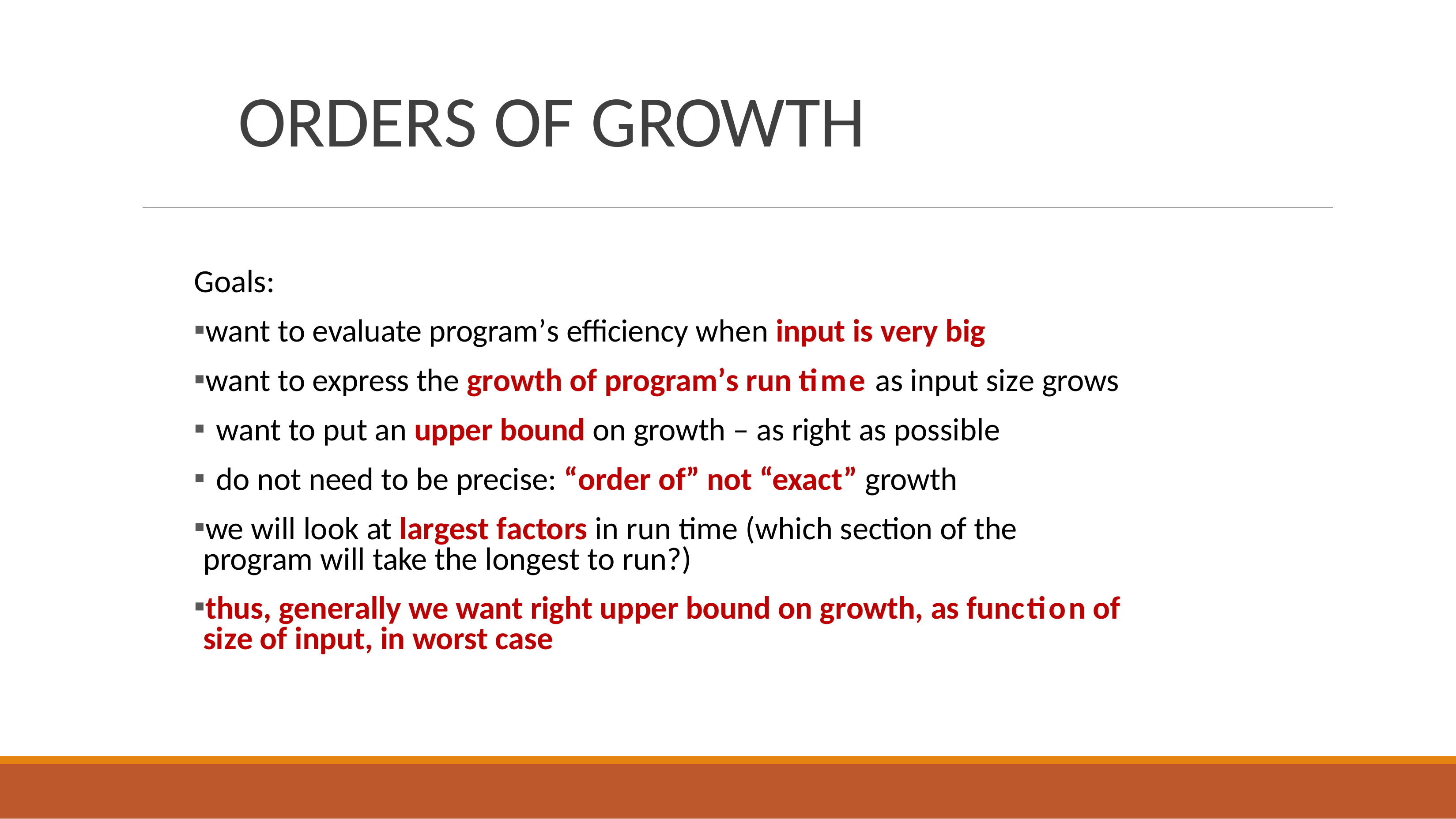

# ORDERS OF GROWTH
Goals:
want to evaluate program’s eﬃciency when input is very big
want to express the growth of program’s run time as input size grows
want to put an upper bound on growth – as right as possible
do not need to be precise: “order of” not “exact” growth
we will look at largest factors in run time (which section of the program will take the longest to run?)
thus, generally we want right upper bound on growth, as function of size of input, in worst case
15